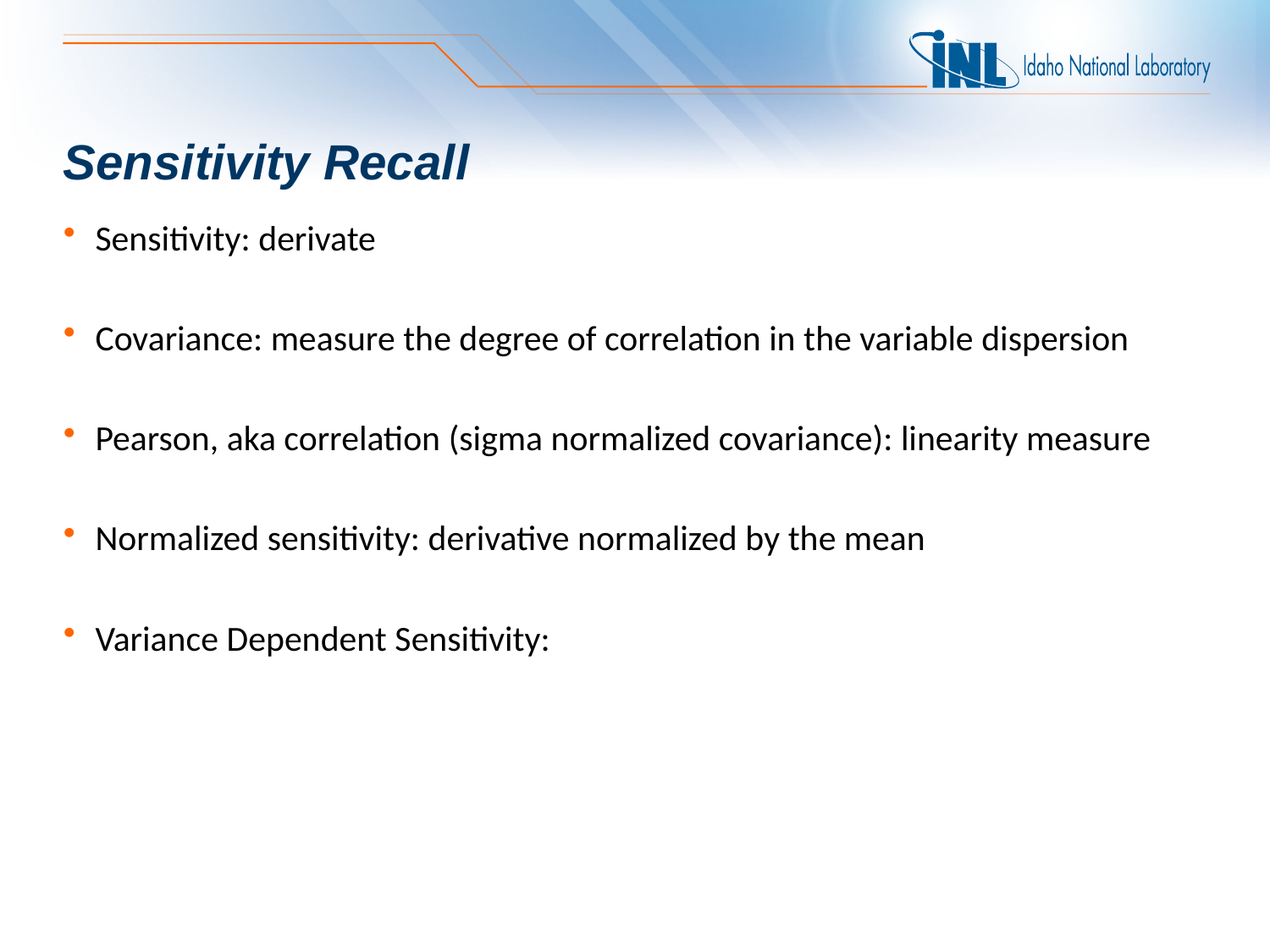

# Sensitivity Recall
Sensitivity: derivate

Covariance: measure the degree of correlation in the variable dispersion

Pearson, aka correlation (sigma normalized covariance): linearity measure

Normalized sensitivity: derivative normalized by the mean

Variance Dependent Sensitivity: